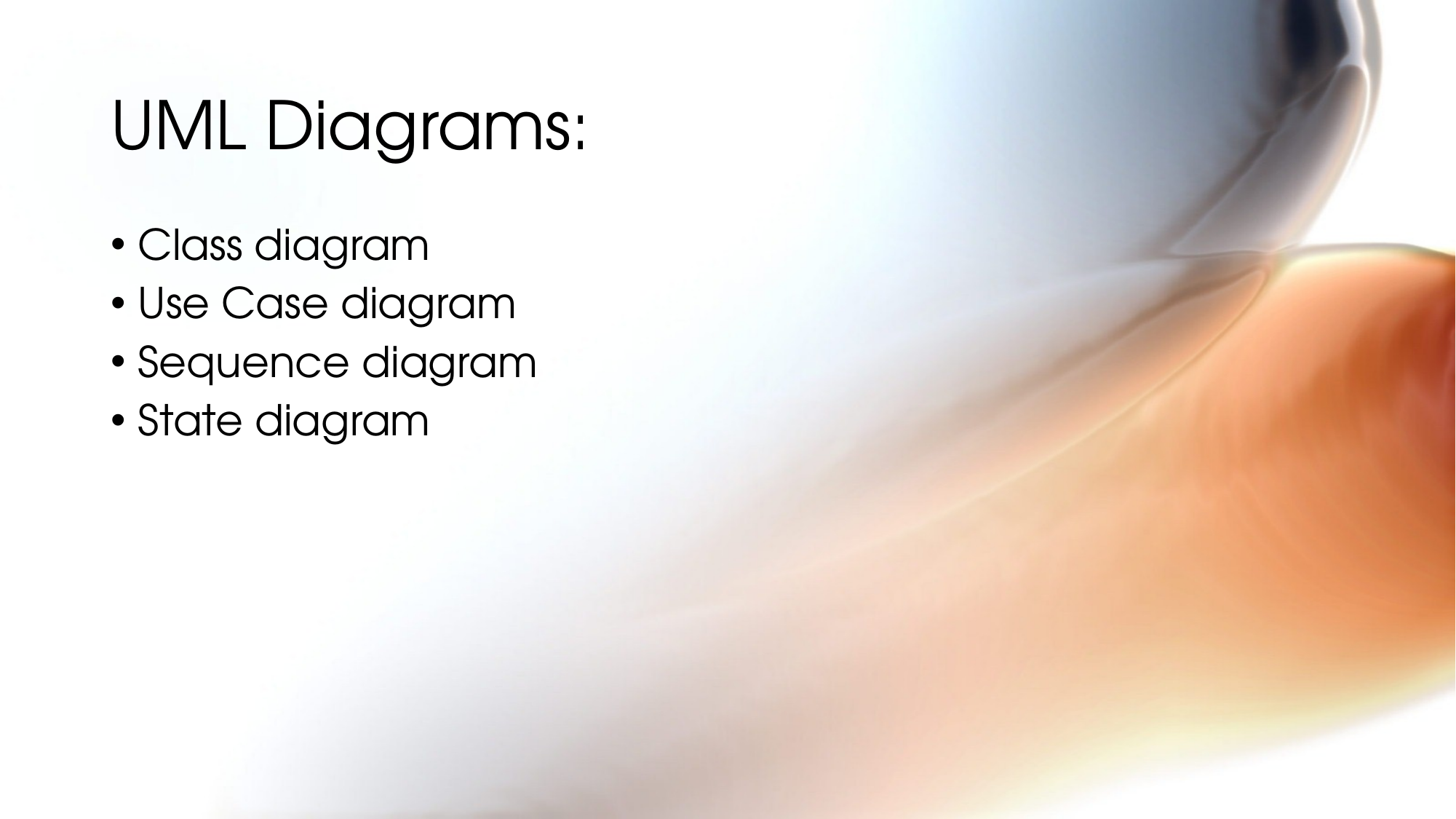

# UML Diagrams:
Class diagram
Use Case diagram
Sequence diagram
State diagram